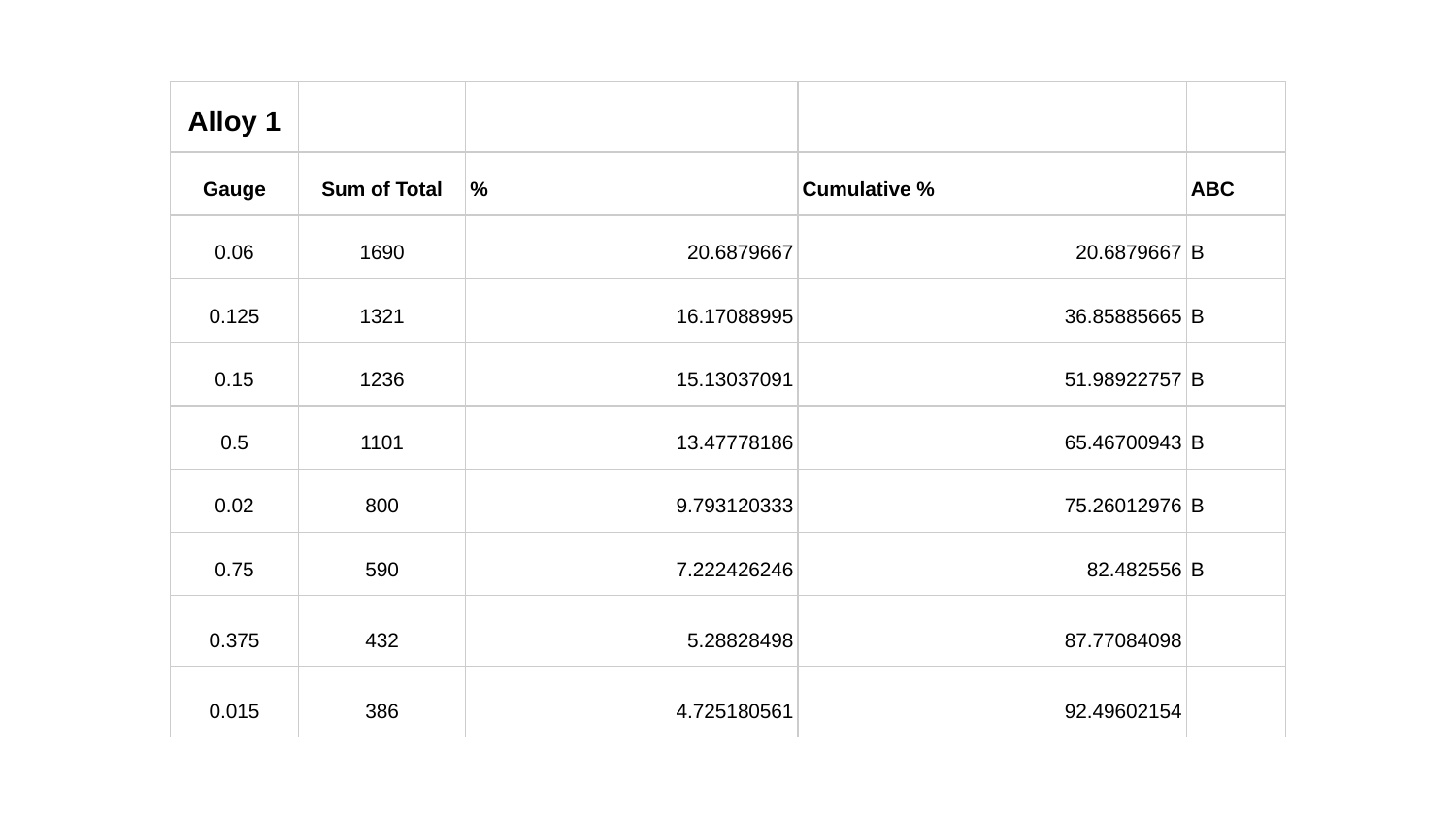

| Alloy 1 |  |  |  |  |
| --- | --- | --- | --- | --- |
| Gauge | Sum of Total | % | Cumulative % | ABC |
| 0.06 | 1690 | 20.6879667 | 20.6879667 | B |
| 0.125 | 1321 | 16.17088995 | 36.85885665 | B |
| 0.15 | 1236 | 15.13037091 | 51.98922757 | B |
| 0.5 | 1101 | 13.47778186 | 65.46700943 | B |
| 0.02 | 800 | 9.793120333 | 75.26012976 | B |
| 0.75 | 590 | 7.222426246 | 82.482556 | B |
| 0.375 | 432 | 5.28828498 | 87.77084098 |  |
| 0.015 | 386 | 4.725180561 | 92.49602154 |  |